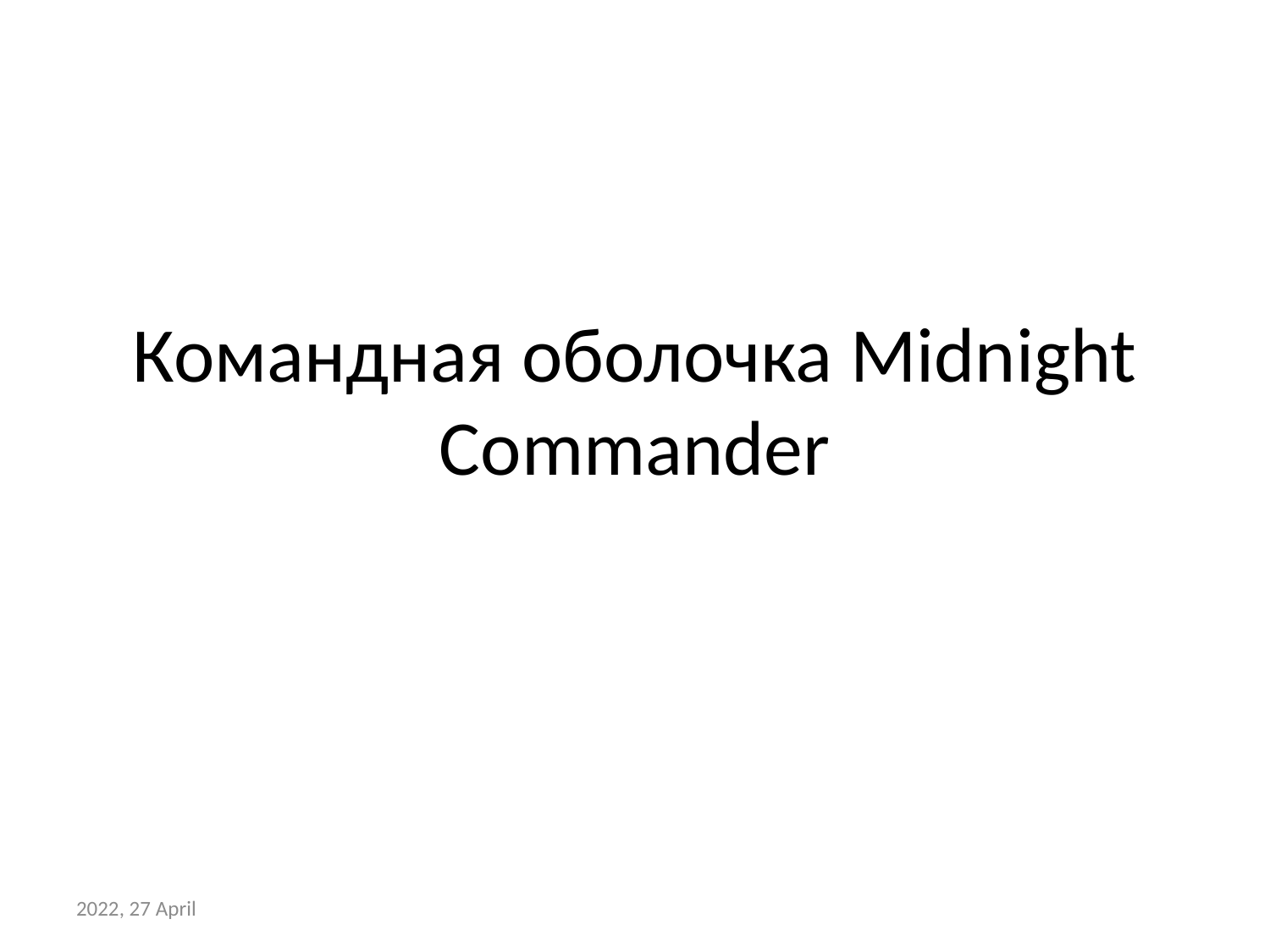

# Командная оболочка Midnight Commander

2022, 27 April